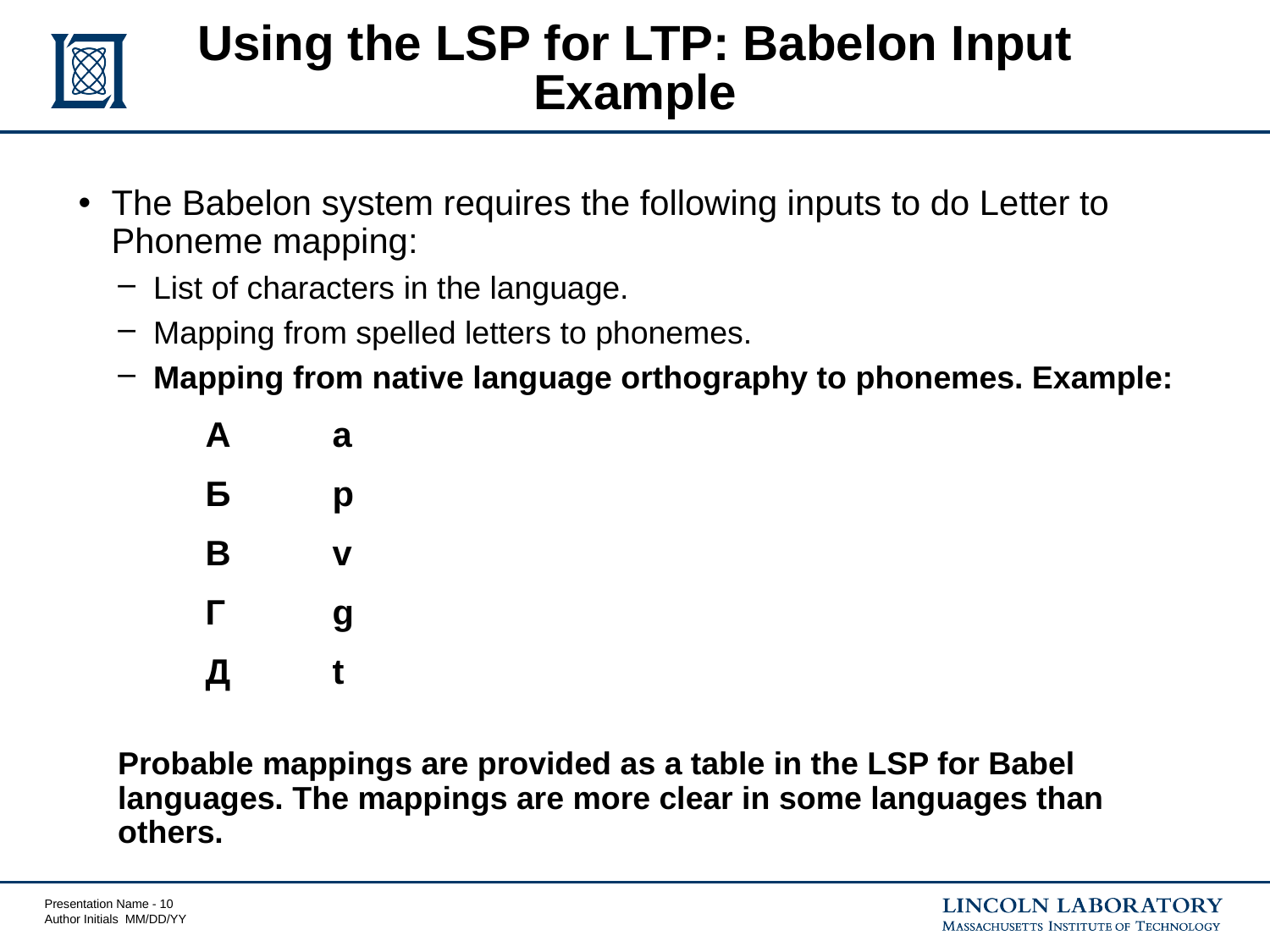

# Using the LSP for LTP: Babelon Input Example
The Babelon system requires the following inputs to do Letter to Phoneme mapping:
List of characters in the language.
Mapping from spelled letters to phonemes.
Mapping from native language orthography to phonemes. Example:
	А 	a
	Б 	p
	В 	v
	Г 	g
	Д 	t

Probable mappings are provided as a table in the LSP for Babel languages. The mappings are more clear in some languages than others.